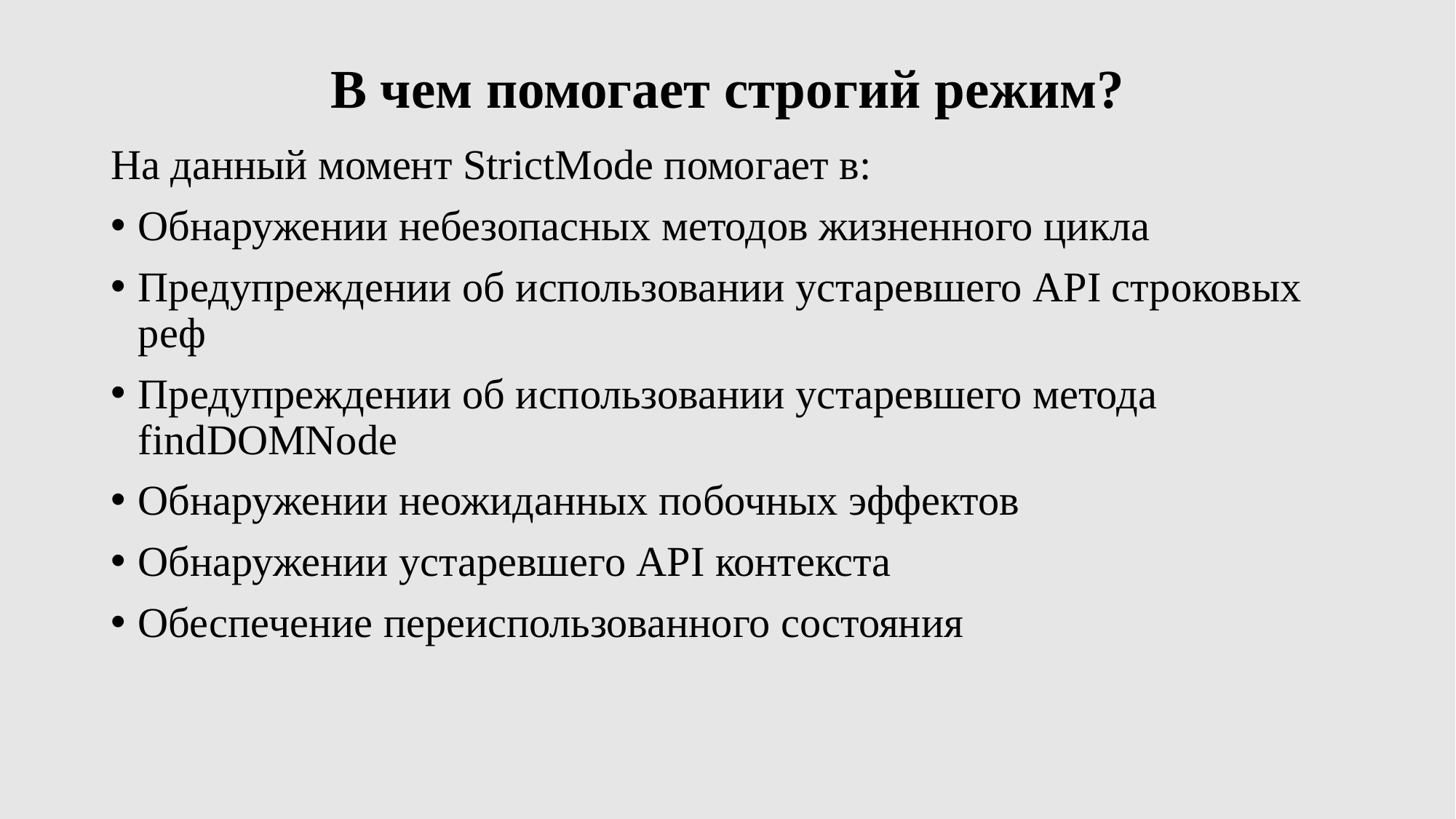

# В чем помогает строгий режим?
На данный момент StrictMode помогает в:
Обнаружении небезопасных методов жизненного цикла
Предупреждении об использовании устаревшего API строковых реф
Предупреждении об использовании устаревшего метода findDOMNode
Обнаружении неожиданных побочных эффектов
Обнаружении устаревшего API контекста
Обеспечение переиспользованного состояния